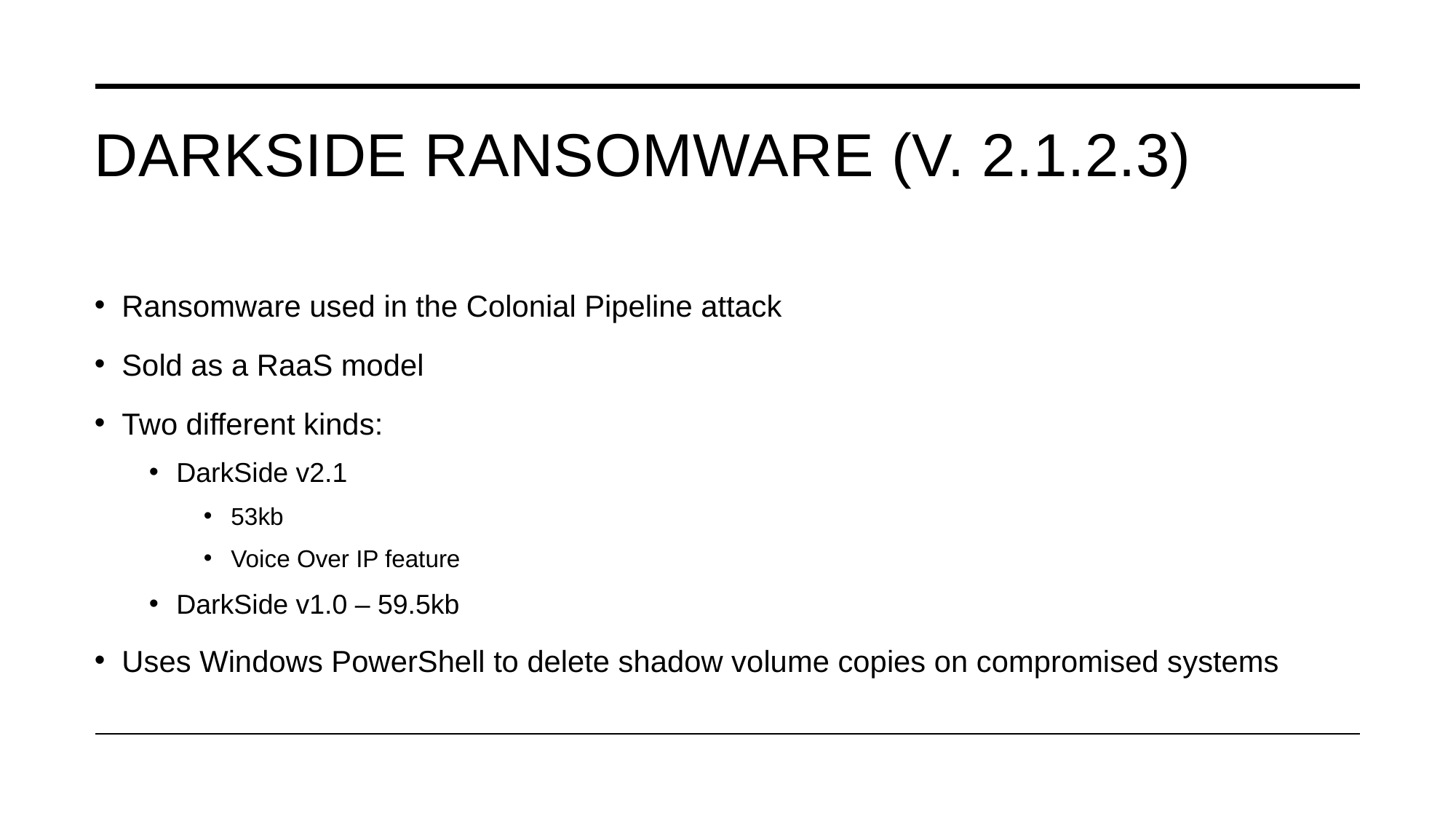

# Darkside Ransomware (V. 2.1.2.3)
Ransomware used in the Colonial Pipeline attack
Sold as a RaaS model
Two different kinds:
DarkSide v2.1
53kb
Voice Over IP feature
DarkSide v1.0 – 59.5kb
Uses Windows PowerShell to delete shadow volume copies on compromised systems